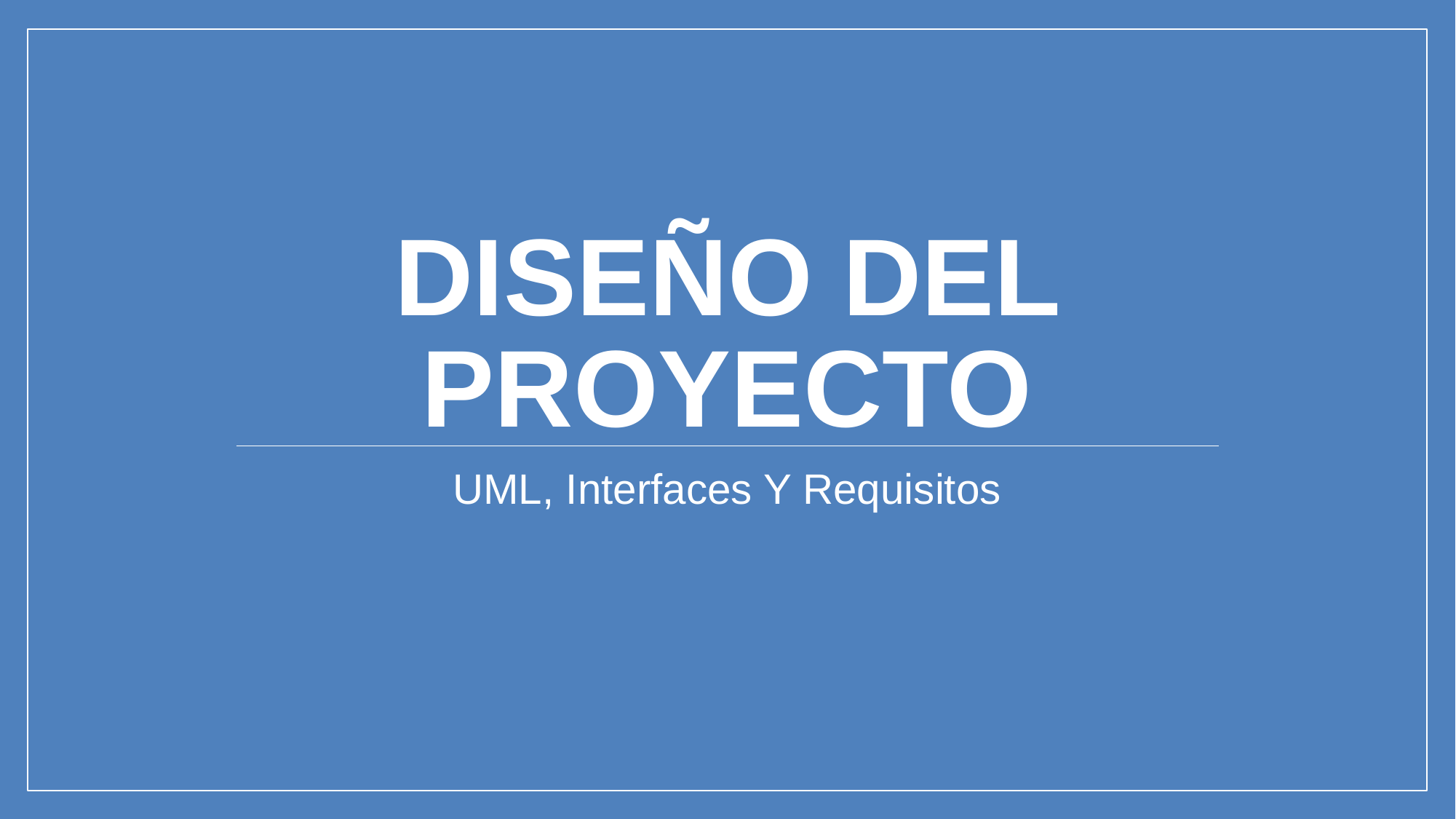

# Diseño del proyecto
UML, Interfaces Y Requisitos